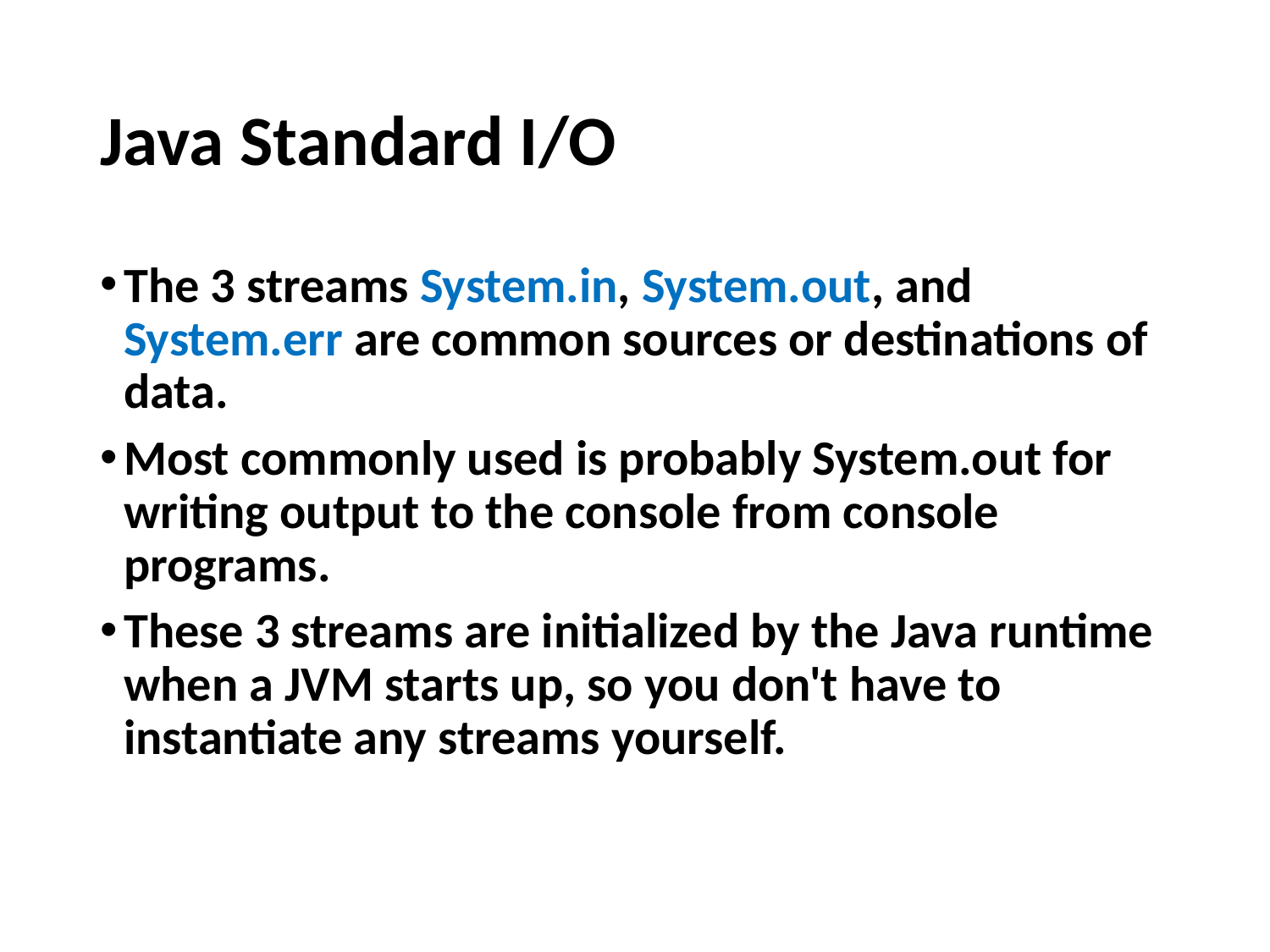

# Java Standard I/O
The 3 streams System.in, System.out, and System.err are common sources or destinations of data.
Most commonly used is probably System.out for writing output to the console from console programs.
These 3 streams are initialized by the Java runtime when a JVM starts up, so you don't have to instantiate any streams yourself.